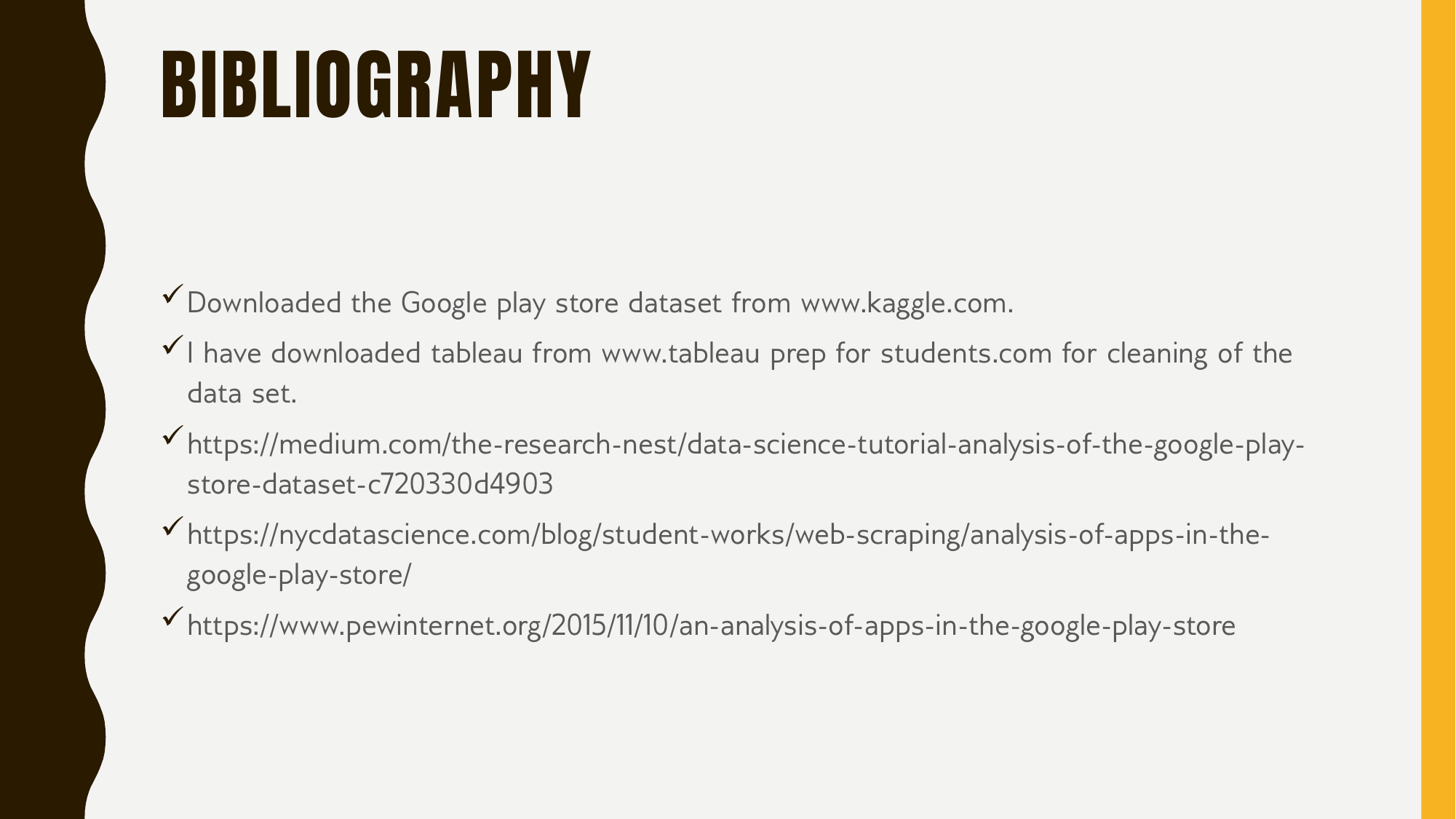

# bibliography
Downloaded the Google play store dataset from www.kaggle.com.
I have downloaded tableau from www.tableau prep for students.com for cleaning of the data set.
https://medium.com/the-research-nest/data-science-tutorial-analysis-of-the-google-play-store-dataset-c720330d4903
https://nycdatascience.com/blog/student-works/web-scraping/analysis-of-apps-in-the-google-play-store/
https://www.pewinternet.org/2015/11/10/an-analysis-of-apps-in-the-google-play-store